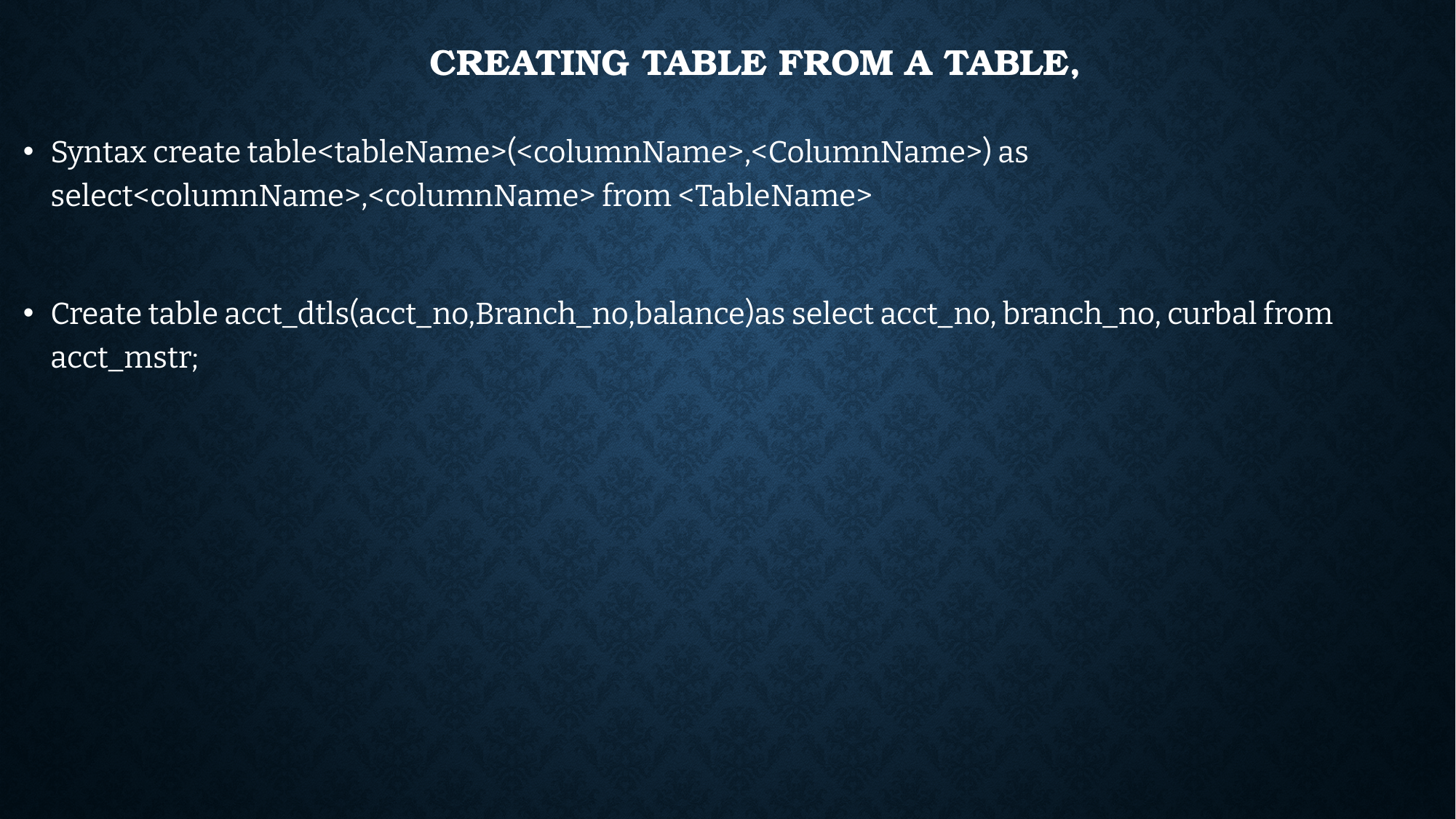

# Creating table from a table,
Syntax create table<tableName>(<columnName>,<ColumnName>) as select<columnName>,<columnName> from <TableName>

Create table acct_dtls(acct_no,Branch_no,balance)as select acct_no, branch_no, curbal from acct_mstr;